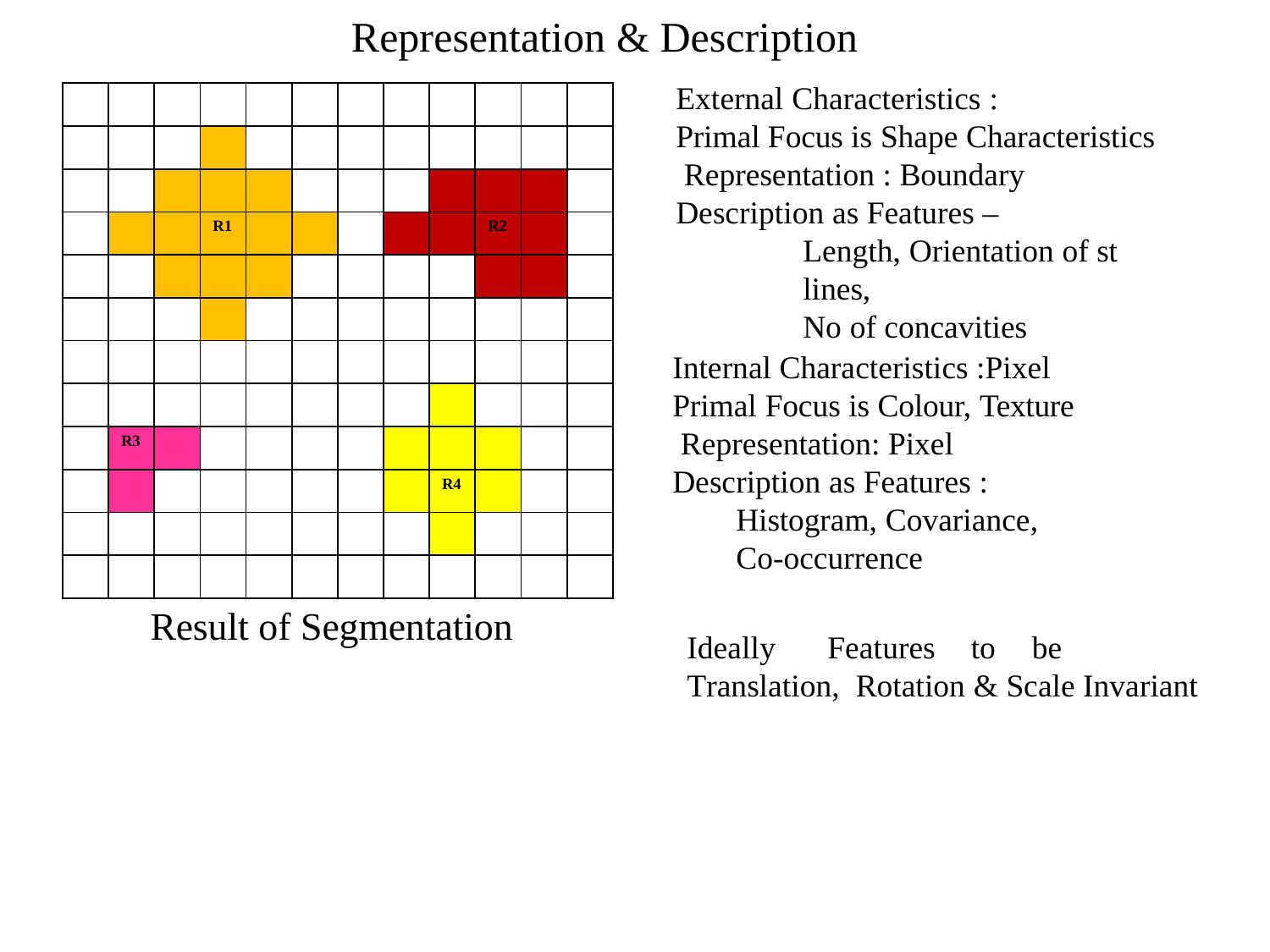

# Representation & Description
External Characteristics :
Primal Focus is Shape Characteristics  Representation : Boundary  Description as Features –
Length, Orientation of st lines,
No of concavities
|  |  |  |  |  |  |  |  |  |  |  |  |
| --- | --- | --- | --- | --- | --- | --- | --- | --- | --- | --- | --- |
|  |  |  |  |  |  |  |  |  |  |  |  |
|  |  |  |  |  |  |  |  |  |  |  |  |
|  |  |  | R1 |  |  |  |  |  | R2 |  |  |
|  |  |  |  |  |  |  |  |  |  |  |  |
|  |  |  |  |  |  |  |  |  |  |  |  |
|  |  |  |  |  |  |  |  |  |  |  |  |
|  |  |  |  |  |  |  |  |  |  |  |  |
|  | R3 |  |  |  |  |  |  |  |  |  |  |
|  |  |  |  |  |  |  |  | R4 |  |  |  |
|  |  |  |  |  |  |  |  |  |  |  |  |
|  |  |  |  |  |  |  |  |  |  |  |  |
Internal Characteristics :Pixel  Primal Focus is Colour, Texture  Representation: Pixel  Description as Features :
Histogram, Covariance, Co-occurrence

Ideally	Features	to	be	Translation,  Rotation & Scale Invariant
Result of Segmentation